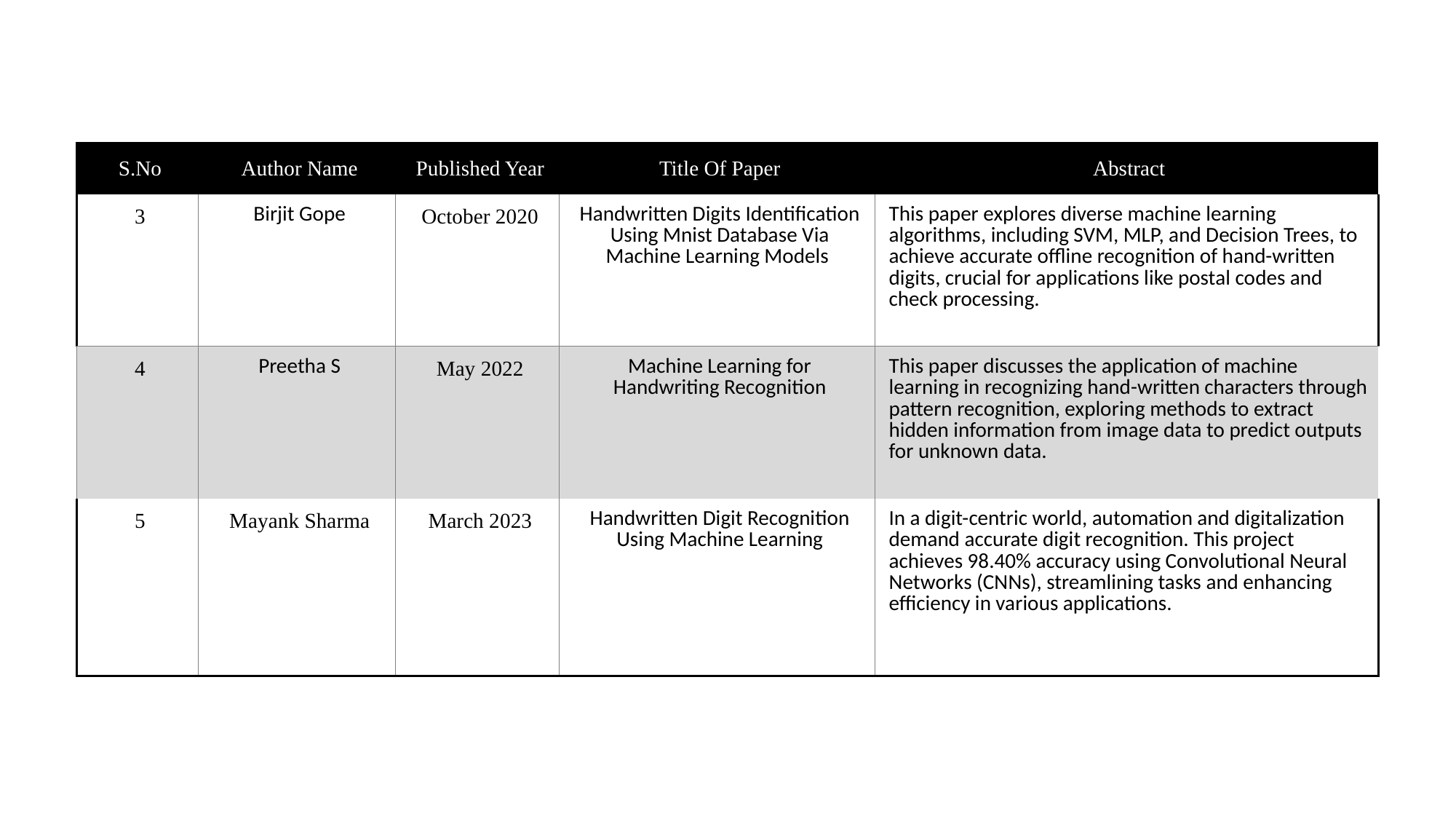

| S.No | Author Name | Published Year | Title Of Paper | Abstract |
| --- | --- | --- | --- | --- |
| 3 | Birjit Gope | October 2020 | Handwritten Digits Identification Using Mnist Database Via Machine Learning Models | This paper explores diverse machine learning algorithms, including SVM, MLP, and Decision Trees, to achieve accurate offline recognition of hand-written digits, crucial for applications like postal codes and check processing. |
| 4 | Preetha S | May 2022 | Machine Learning for Handwriting Recognition | This paper discusses the application of machine learning in recognizing hand-written characters through pattern recognition, exploring methods to extract hidden information from image data to predict outputs for unknown data. |
| 5 | Mayank Sharma | March 2023 | Handwritten Digit Recognition Using Machine Learning | In a digit-centric world, automation and digitalization demand accurate digit recognition. This project achieves 98.40% accuracy using Convolutional Neural Networks (CNNs), streamlining tasks and enhancing efficiency in various applications. |